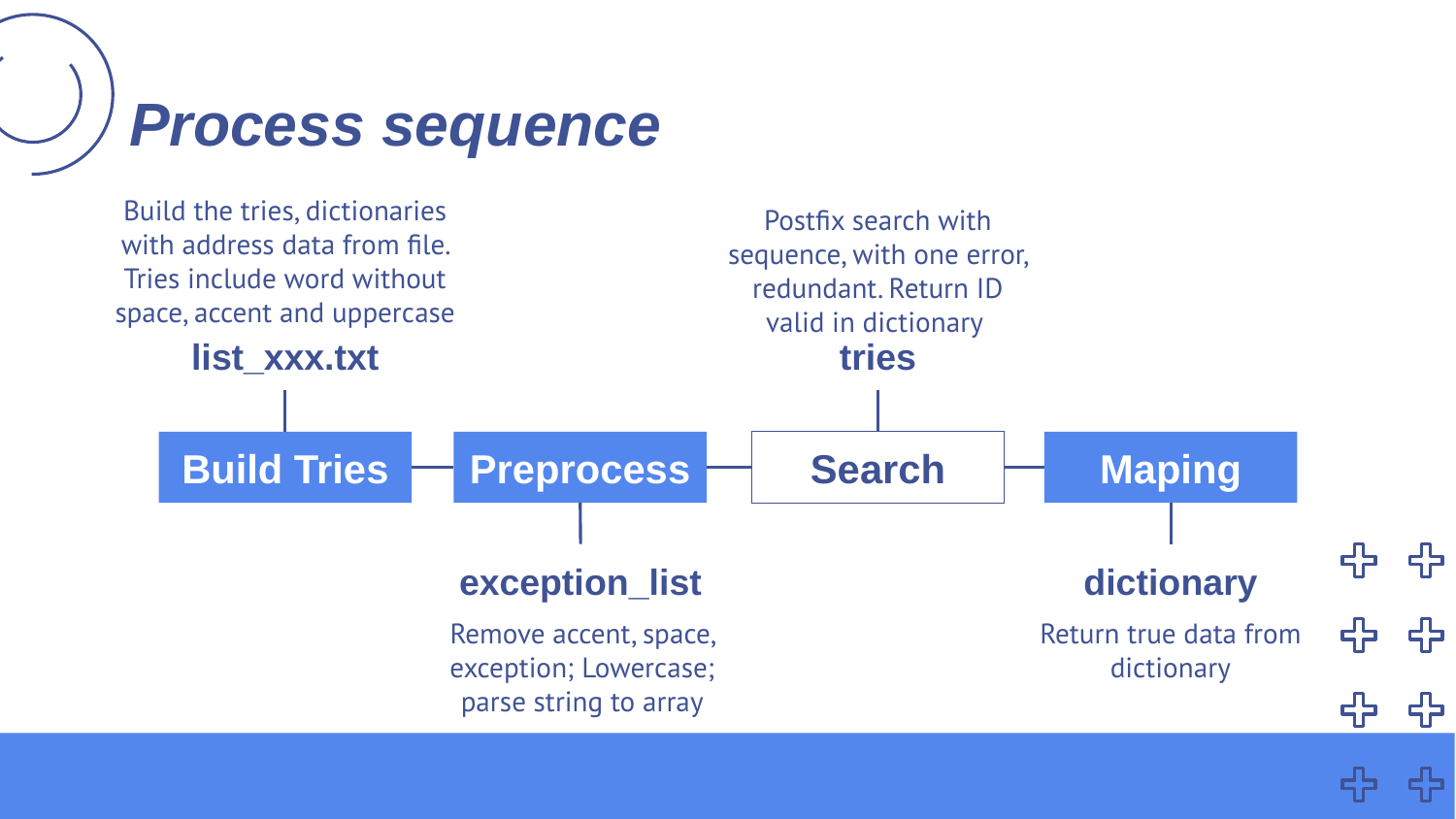

# Process sequence
Build the tries, dictionaries with address data from file. Tries include word without space, accent and uppercase
Postfix search with sequence, with one error, redundant. Return ID valid in dictionary
list_xxx.txt
tries
Build Tries
Preprocess
Search
Maping
exception_list
dictionary
Remove accent, space, exception; Lowercase; parse string to array
Return true data from dictionary